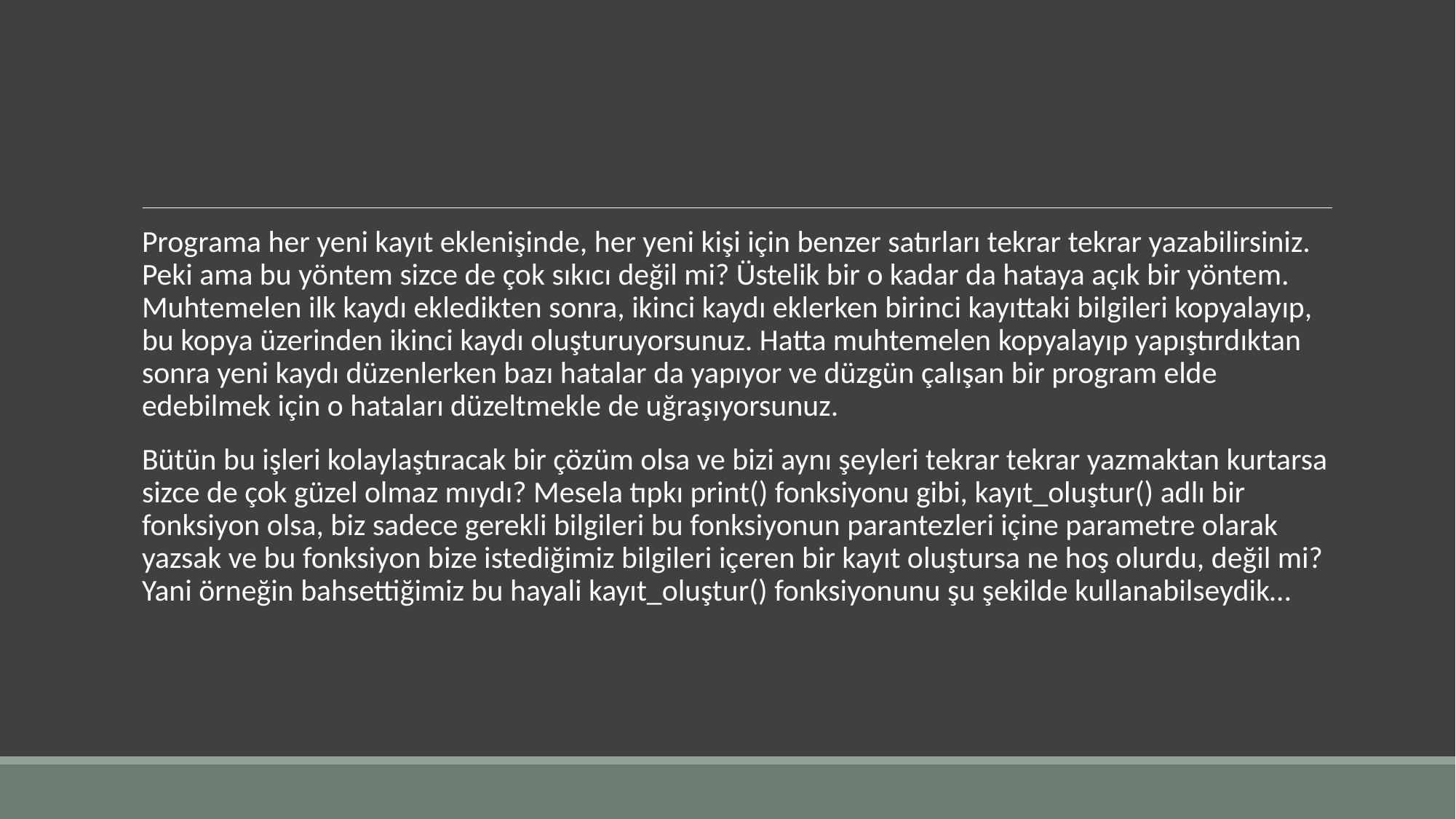

#
Programa her yeni kayıt eklenişinde, her yeni kişi için benzer satırları tekrar tekrar yazabilirsiniz. Peki ama bu yöntem sizce de çok sıkıcı değil mi? Üstelik bir o kadar da hataya açık bir yöntem. Muhtemelen ilk kaydı ekledikten sonra, ikinci kaydı eklerken birinci kayıttaki bilgileri kopyalayıp, bu kopya üzerinden ikinci kaydı oluşturuyorsunuz. Hatta muhtemelen kopyalayıp yapıştırdıktan sonra yeni kaydı düzenlerken bazı hatalar da yapıyor ve düzgün çalışan bir program elde edebilmek için o hataları düzeltmekle de uğraşıyorsunuz.
Bütün bu işleri kolaylaştıracak bir çözüm olsa ve bizi aynı şeyleri tekrar tekrar yazmaktan kurtarsa sizce de çok güzel olmaz mıydı? Mesela tıpkı print() fonksiyonu gibi, kayıt_oluştur() adlı bir fonksiyon olsa, biz sadece gerekli bilgileri bu fonksiyonun parantezleri içine parametre olarak yazsak ve bu fonksiyon bize istediğimiz bilgileri içeren bir kayıt oluştursa ne hoş olurdu, değil mi? Yani örneğin bahsettiğimiz bu hayali kayıt_oluştur() fonksiyonunu şu şekilde kullanabilseydik…